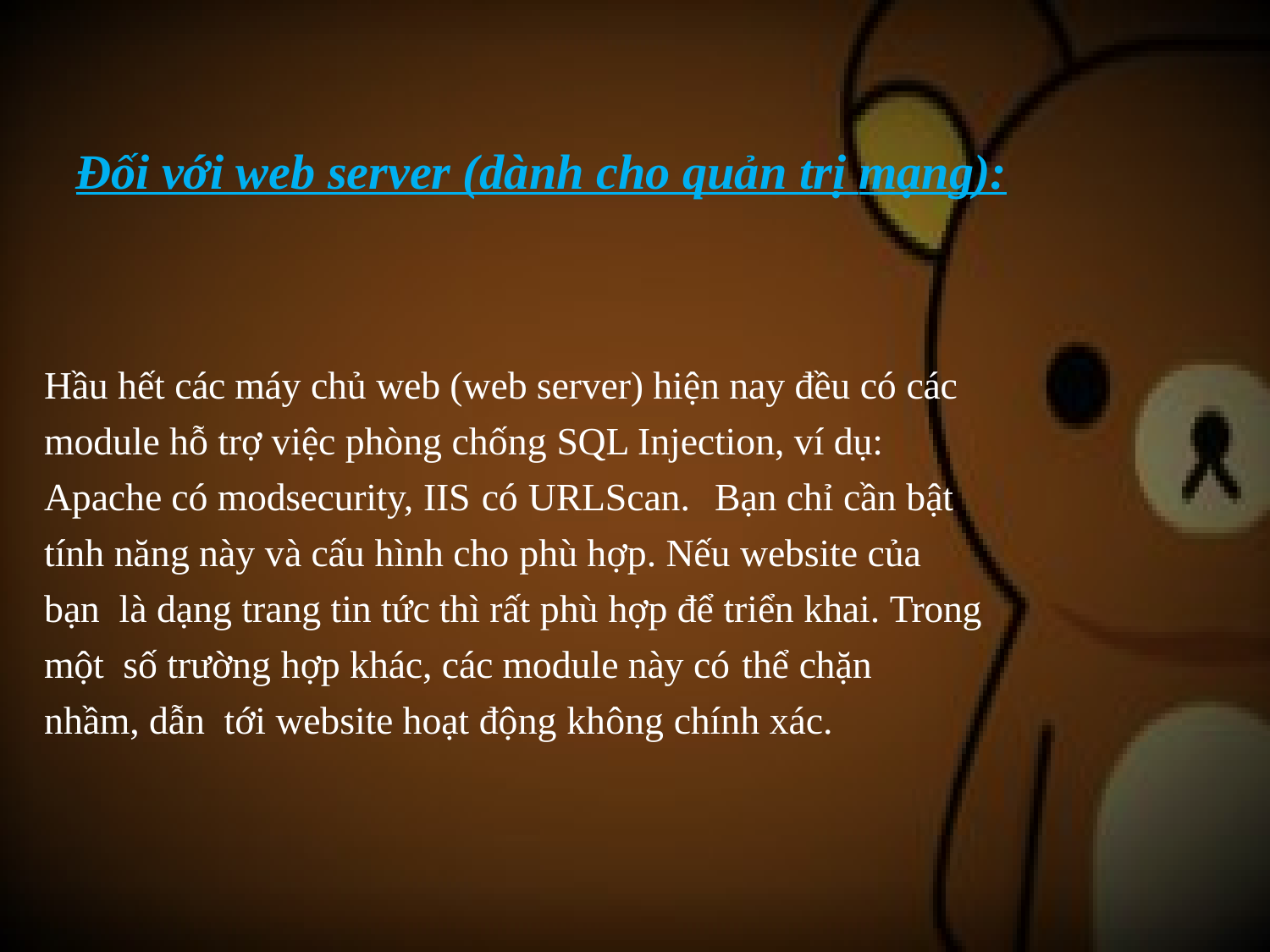

# Đối với web server (dành cho quản trị mạng):
Hầu hết các máy chủ web (web server) hiện nay đều có các  module hỗ trợ việc phòng chống SQL Injection, ví dụ:  Apache có modsecurity, IIS có URLScan.	Bạn chỉ cần bật  tính năng này và cấu hình cho phù hợp. Nếu website của	bạn  là dạng trang tin tức thì rất phù hợp để triển khai. Trong một  số trường hợp khác, các module này có thể chặn	nhầm, dẫn  tới website hoạt động không chính xác.